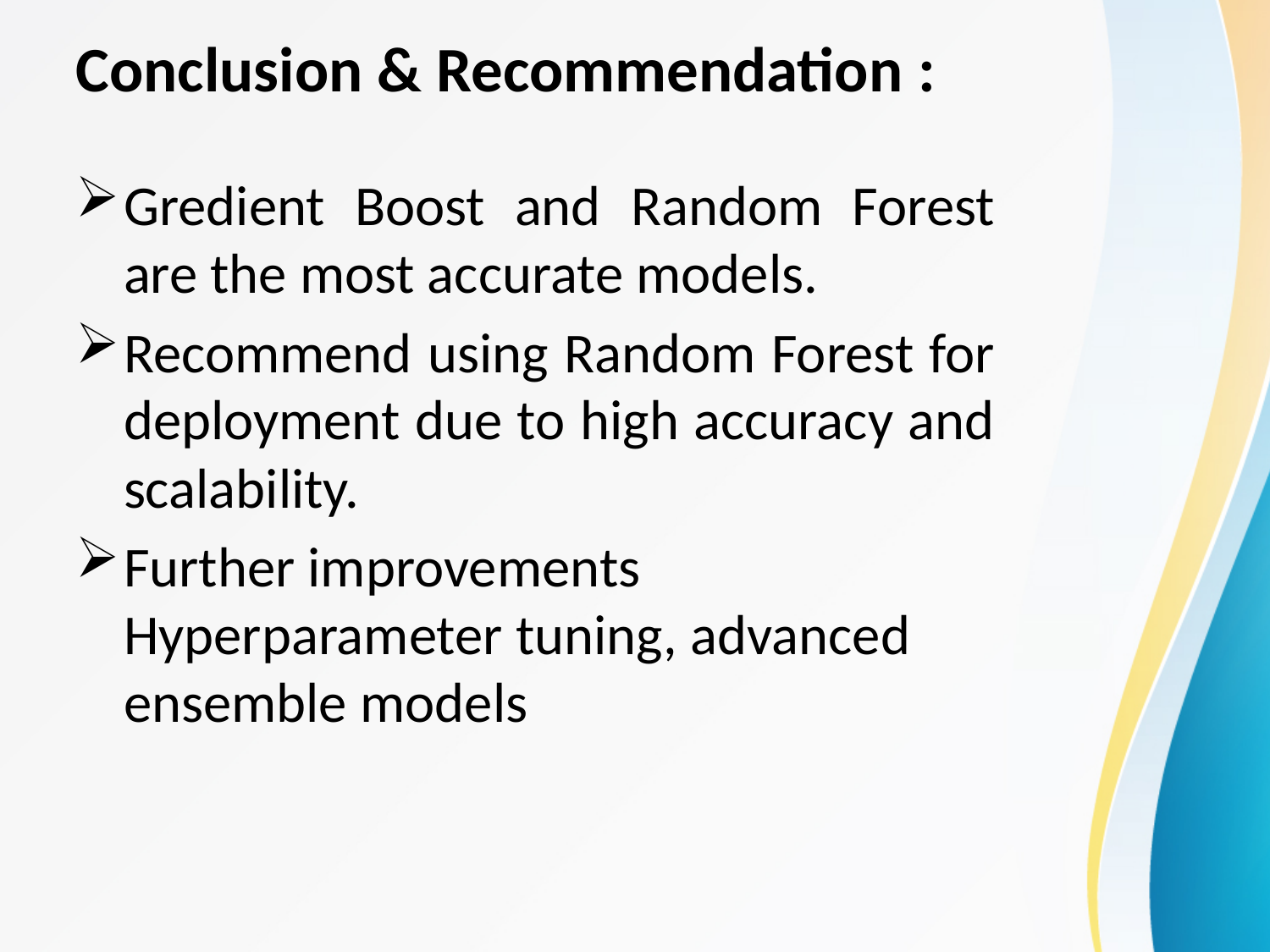

# Conclusion & Recommendation :
Gredient Boost and Random Forest are the most accurate models.
Recommend using Random Forest for deployment due to high accuracy and scalability.
Further improvements Hyperparameter tuning, advanced ensemble models